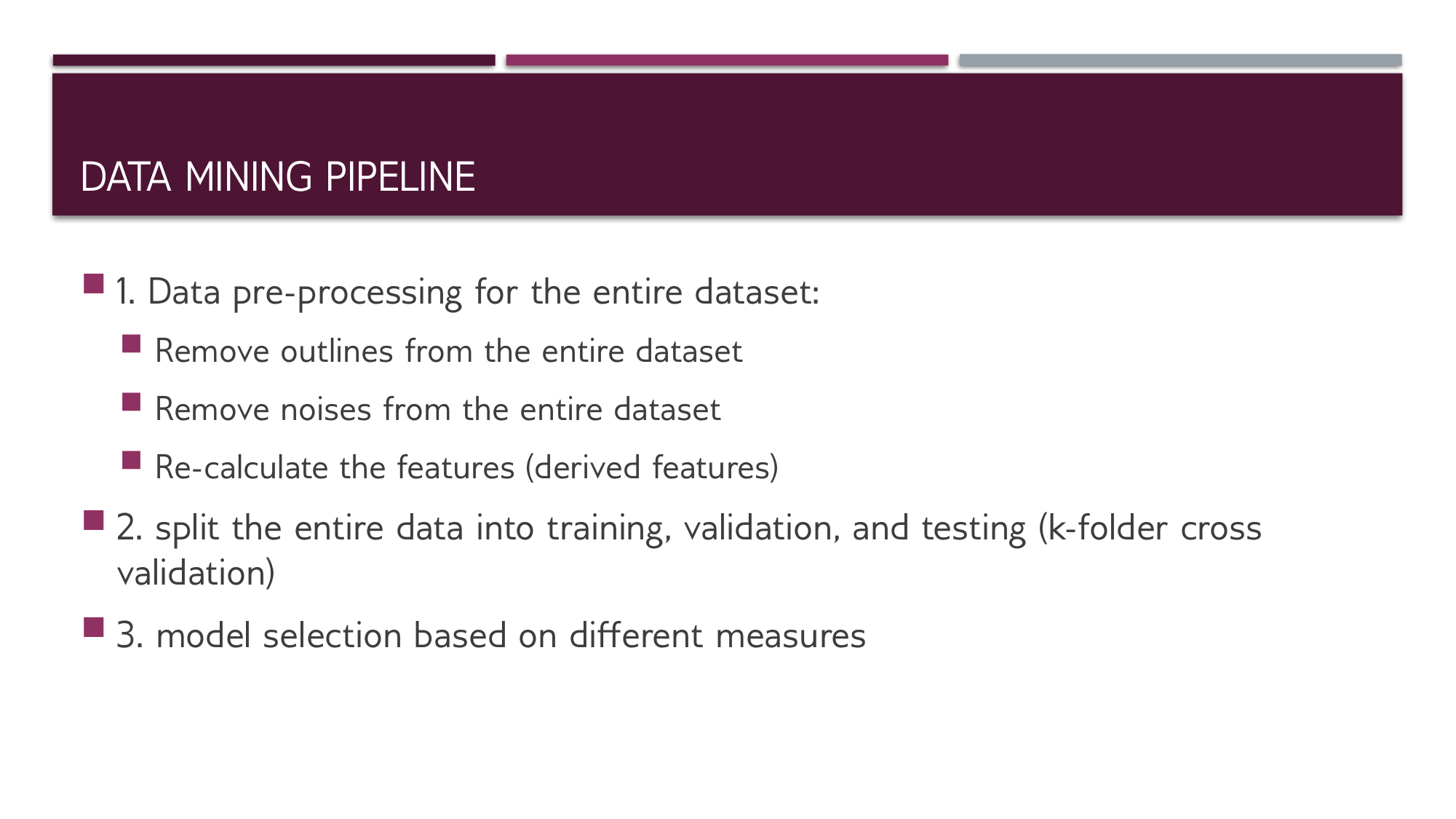

# Data Mining pipeline
1. Data pre-processing for the entire dataset:
Remove outlines from the entire dataset
Remove noises from the entire dataset
Re-calculate the features (derived features)
2. split the entire data into training, validation, and testing (k-folder cross validation)
3. model selection based on different measures